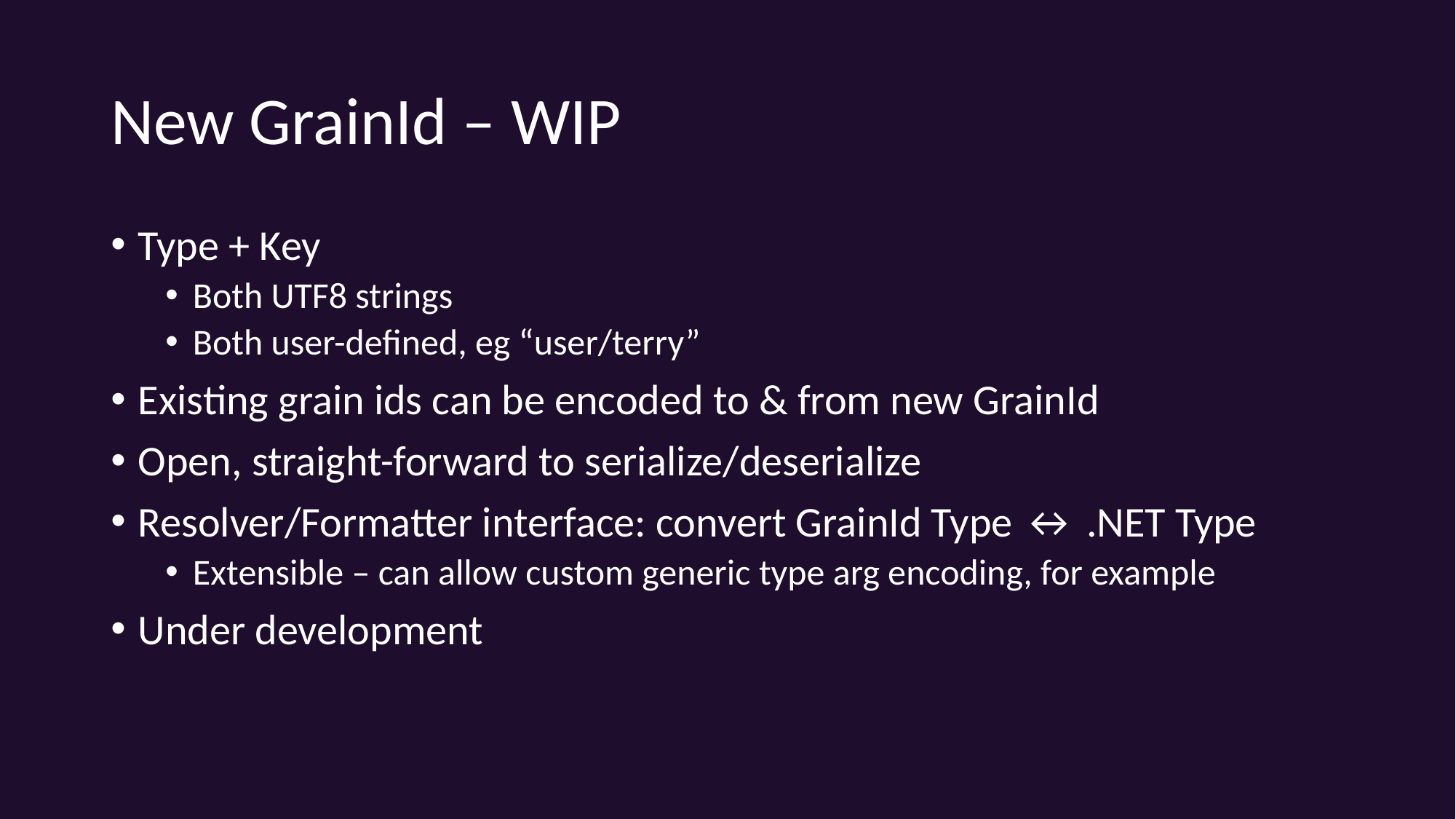

# New GrainId – WIP
Type + Key
Both UTF8 strings
Both user-defined, eg “user/terry”
Existing grain ids can be encoded to & from new GrainId
Open, straight-forward to serialize/deserialize
Resolver/Formatter interface: convert GrainId Type ↔ .NET Type
Extensible – can allow custom generic type arg encoding, for example
Under development